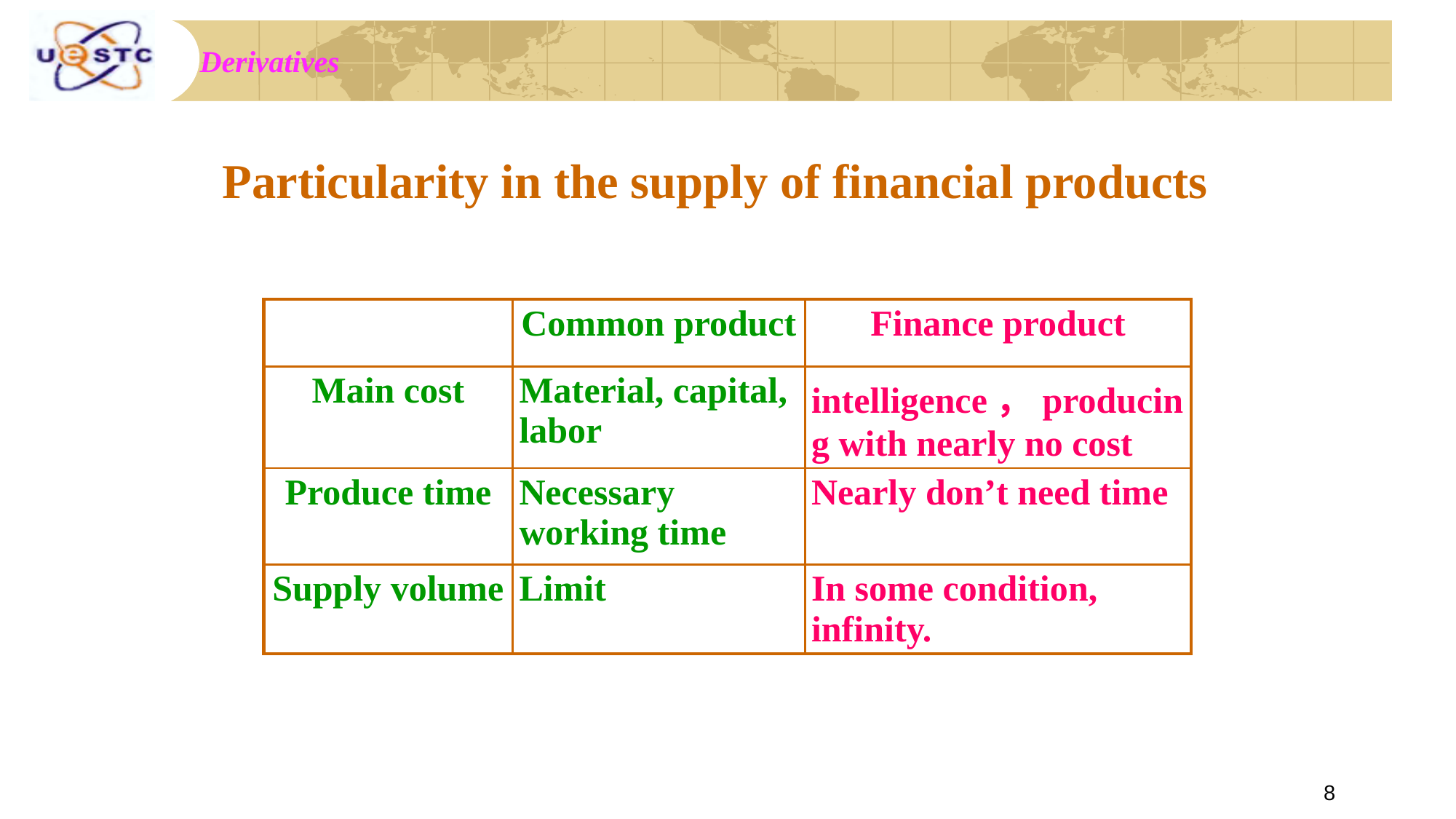

# Particularity in the supply of financial products
|  | Common product | Finance product |
| --- | --- | --- |
| Main cost | Material, capital, labor | intelligence，producing with nearly no cost |
| Produce time | Necessary working time | Nearly don’t need time |
| Supply volume | Limit | In some condition, infinity. |